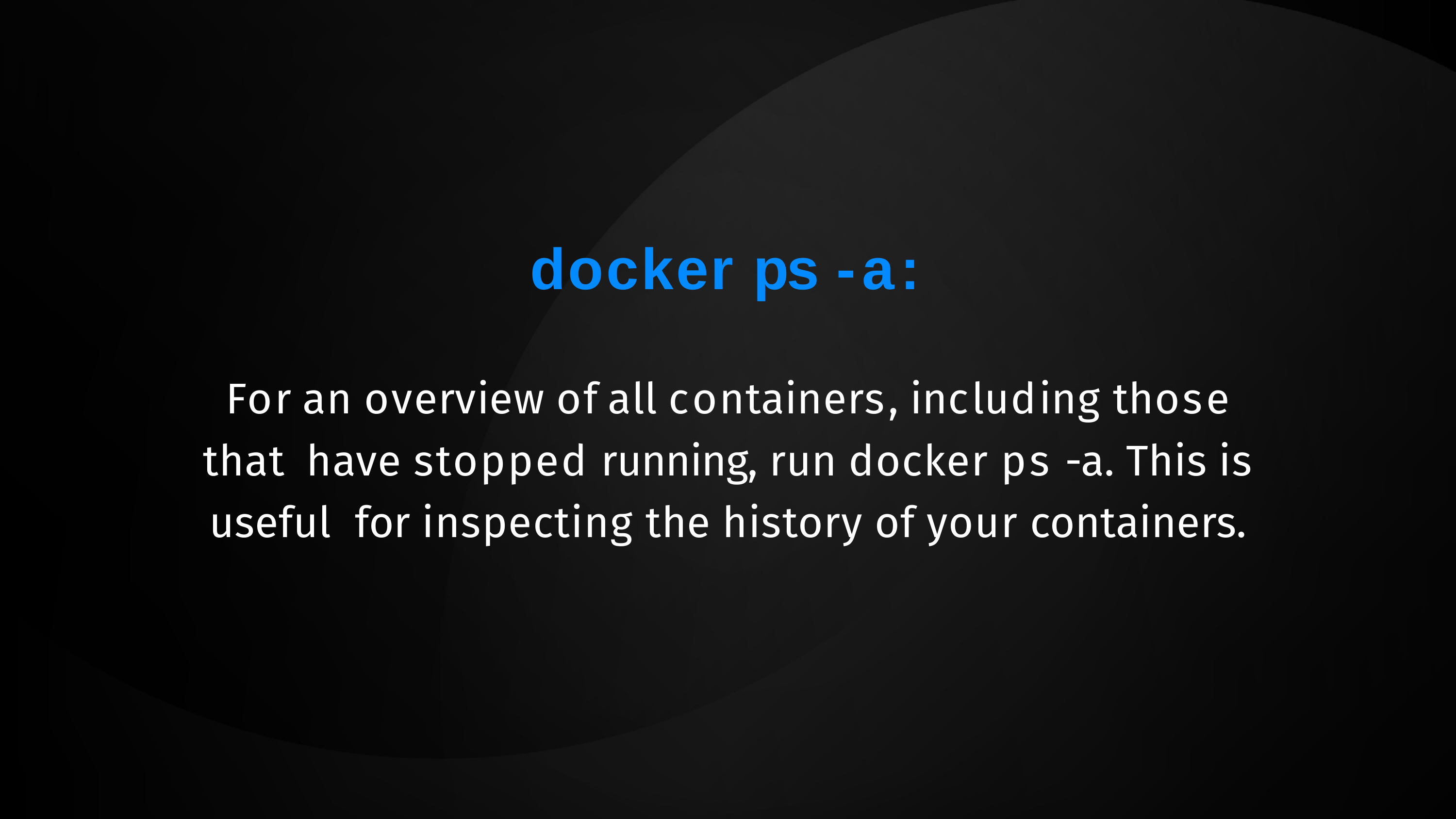

docker ps -a:
For an overview of all containers, including those that  have stopped running, run docker ps -a. This is useful  for inspecting the history of your containers.